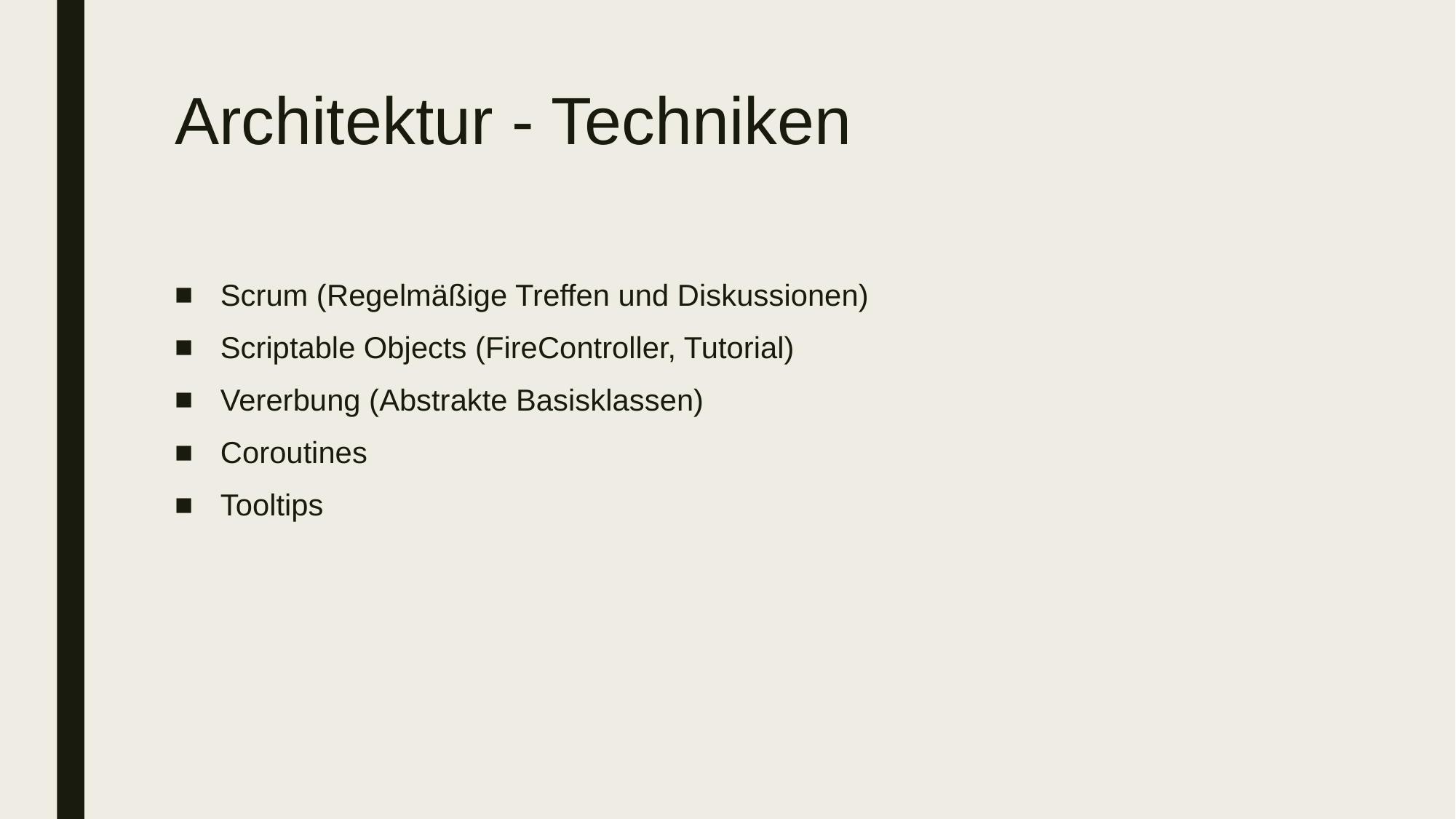

# Architektur - Techniken
Scrum (Regelmäßige Treffen und Diskussionen)
Scriptable Objects (FireController, Tutorial)
Vererbung (Abstrakte Basisklassen)
Coroutines
Tooltips